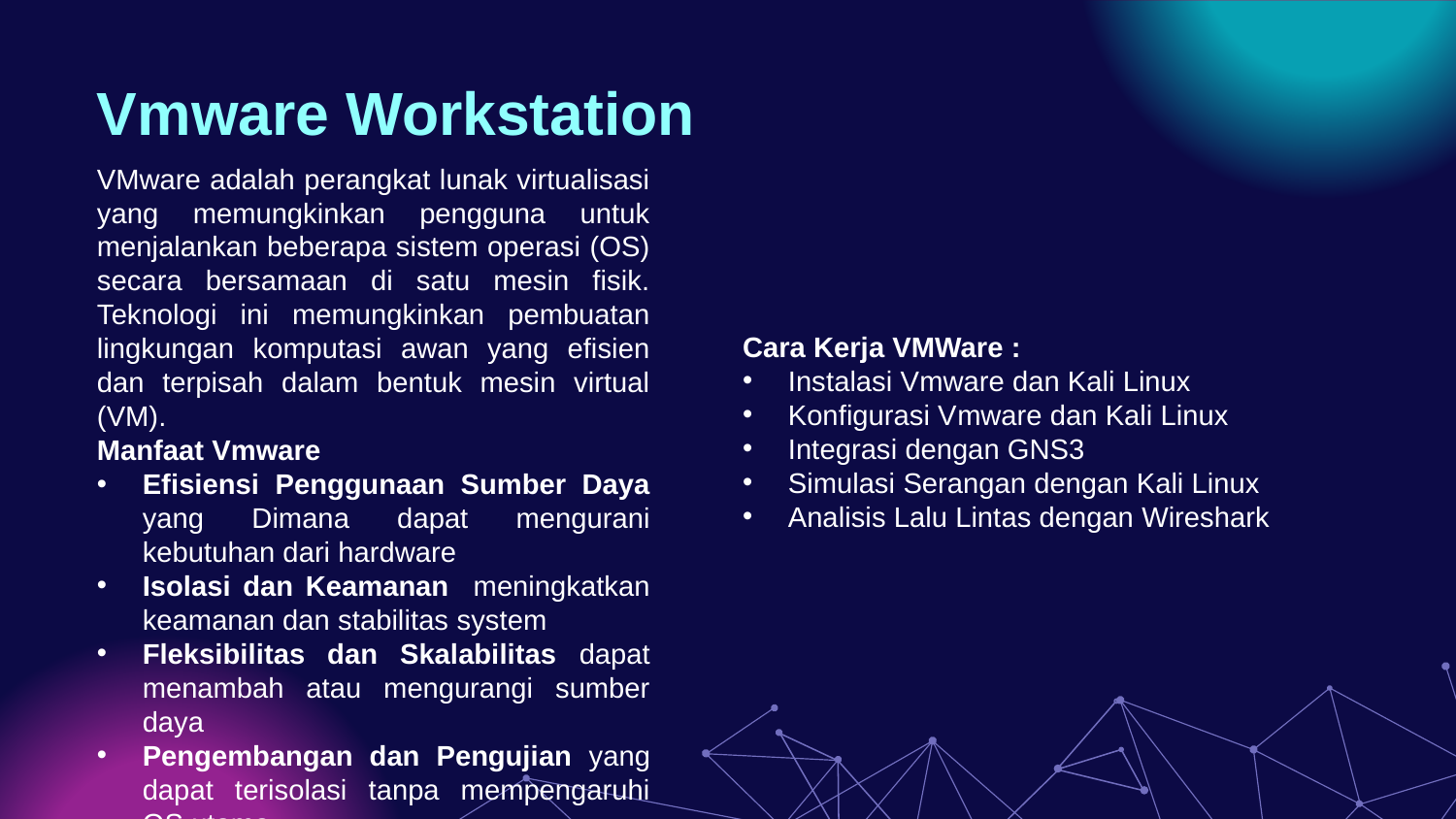

# Vmware Workstation
VMware adalah perangkat lunak virtualisasi yang memungkinkan pengguna untuk menjalankan beberapa sistem operasi (OS) secara bersamaan di satu mesin fisik. Teknologi ini memungkinkan pembuatan lingkungan komputasi awan yang efisien dan terpisah dalam bentuk mesin virtual (VM).
Manfaat Vmware
Efisiensi Penggunaan Sumber Daya yang Dimana dapat mengurani kebutuhan dari hardware
Isolasi dan Keamanan  meningkatkan keamanan dan stabilitas system
Fleksibilitas dan Skalabilitas dapat menambah atau mengurangi sumber daya
Pengembangan dan Pengujian yang dapat terisolasi tanpa mempengaruhi OS utama
Backup dan Pemulihan menyediakan fitur snapshot untuk membuat cadangan
Cara Kerja VMWare :
Instalasi Vmware dan Kali Linux
Konfigurasi Vmware dan Kali Linux
Integrasi dengan GNS3
Simulasi Serangan dengan Kali Linux
Analisis Lalu Lintas dengan Wireshark